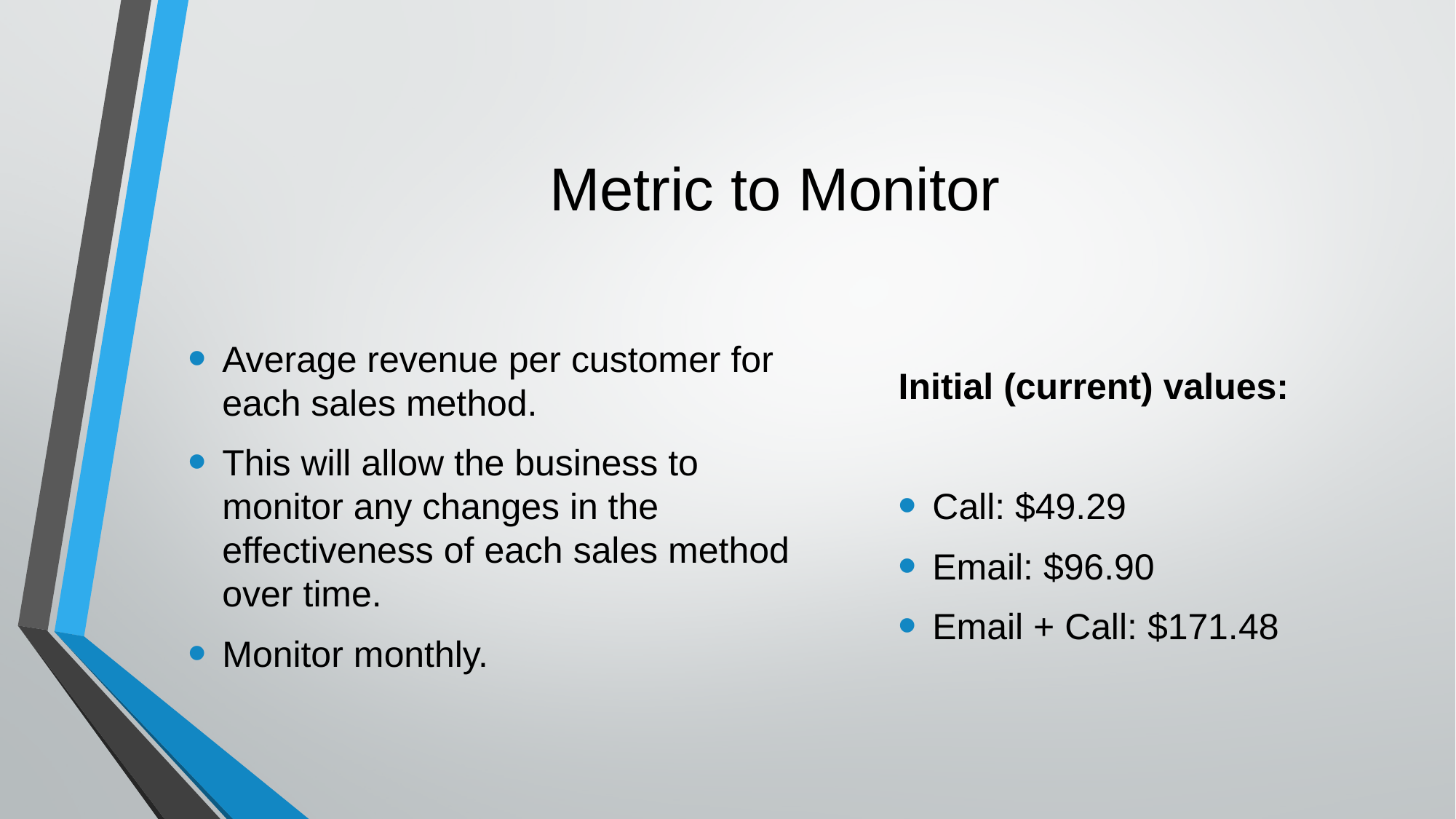

# Metric to Monitor
Average revenue per customer for each sales method.
This will allow the business to monitor any changes in the effectiveness of each sales method over time.
Monitor monthly.
Initial (current) values:

Call: $49.29
Email: $96.90
Email + Call: $171.48